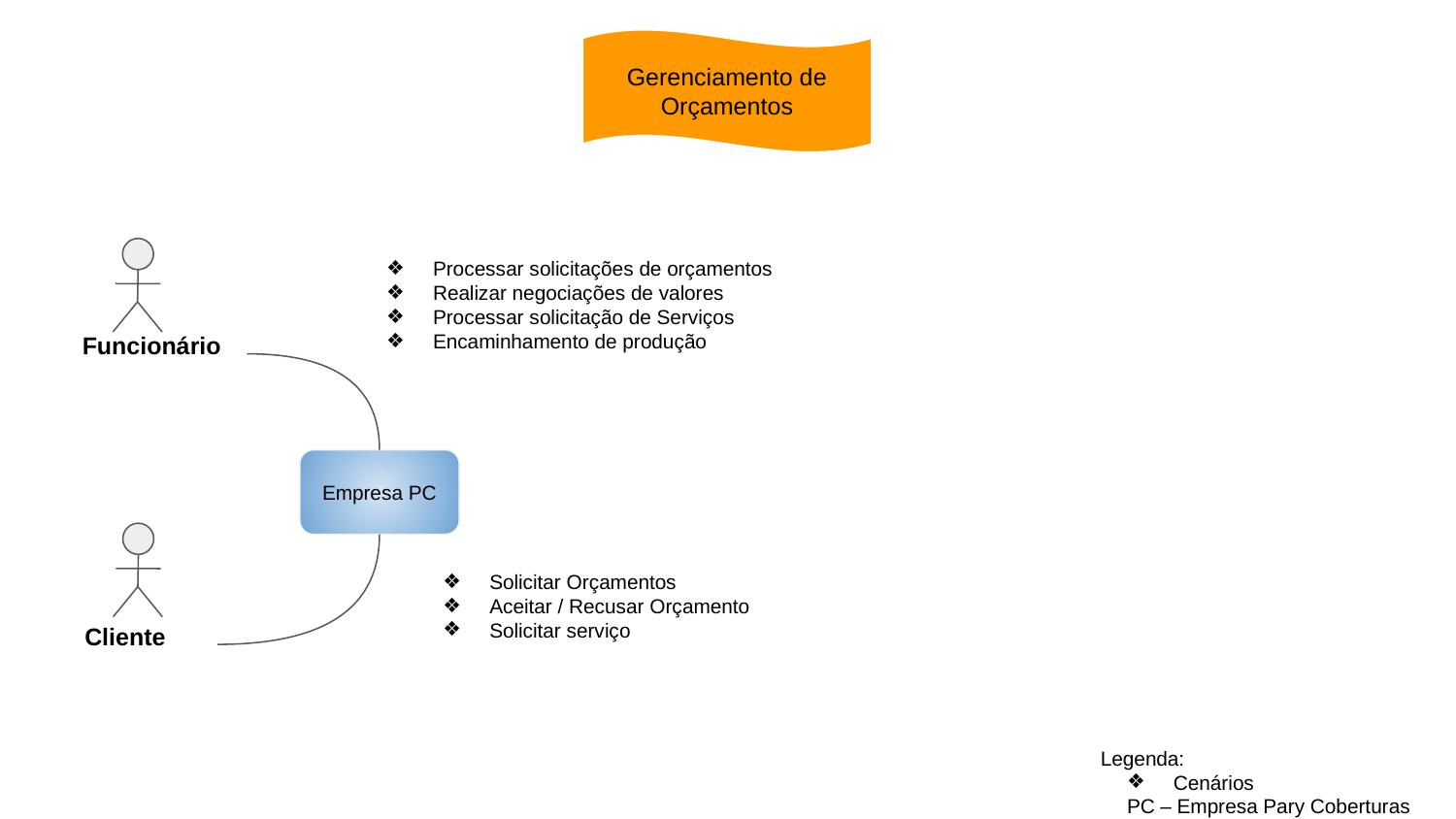

Gerenciamento de Orçamentos

Funcionário
Processar solicitações de orçamentos
Realizar negociações de valores
Processar solicitação de Serviços
Encaminhamento de produção
Empresa PC

Cliente
Solicitar Orçamentos
Aceitar / Recusar Orçamento
Solicitar serviço

Legenda:
Cenários
PC – Empresa Pary Coberturas